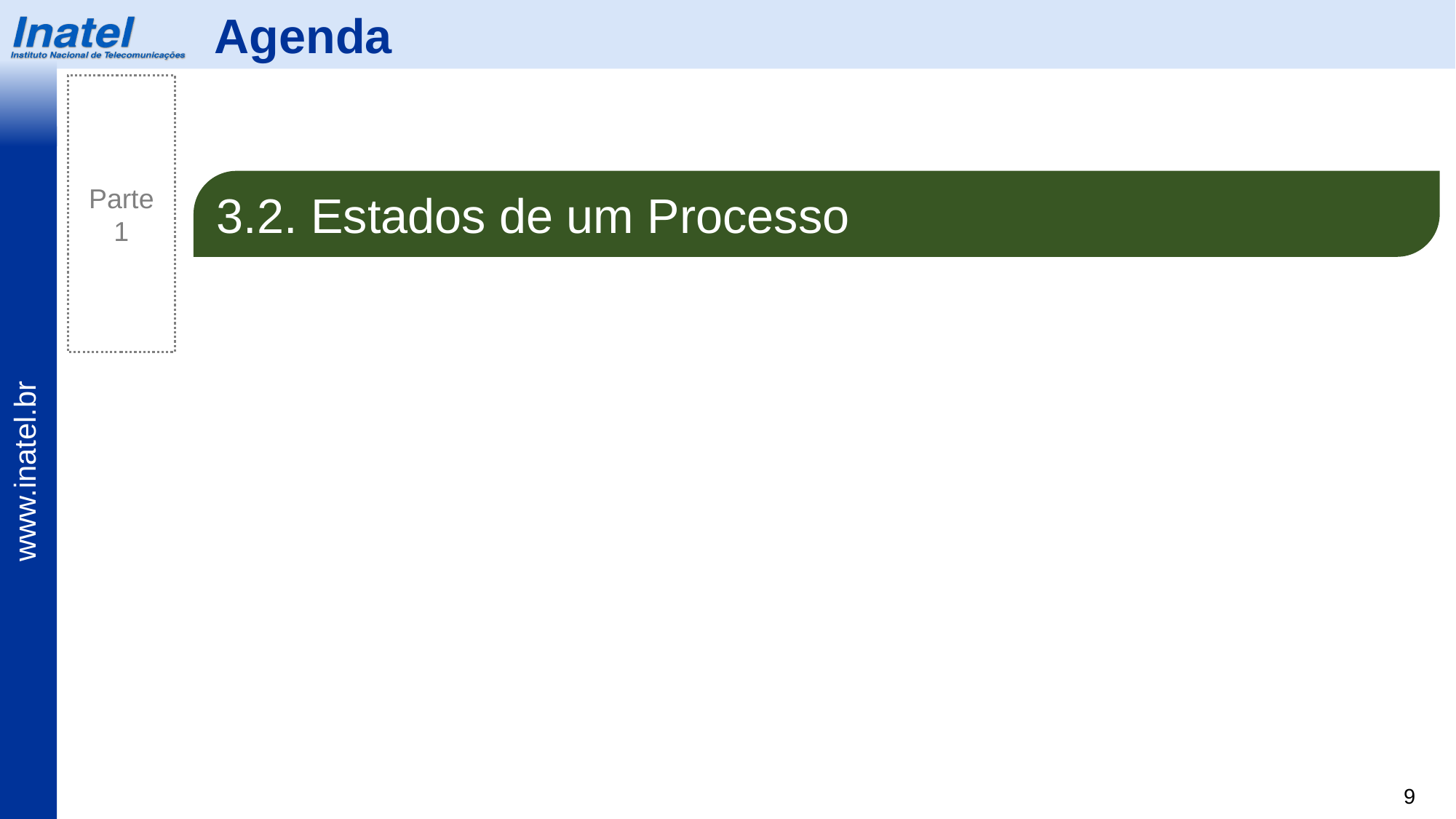

Agenda
Parte 1
3.2. Estados de um Processo